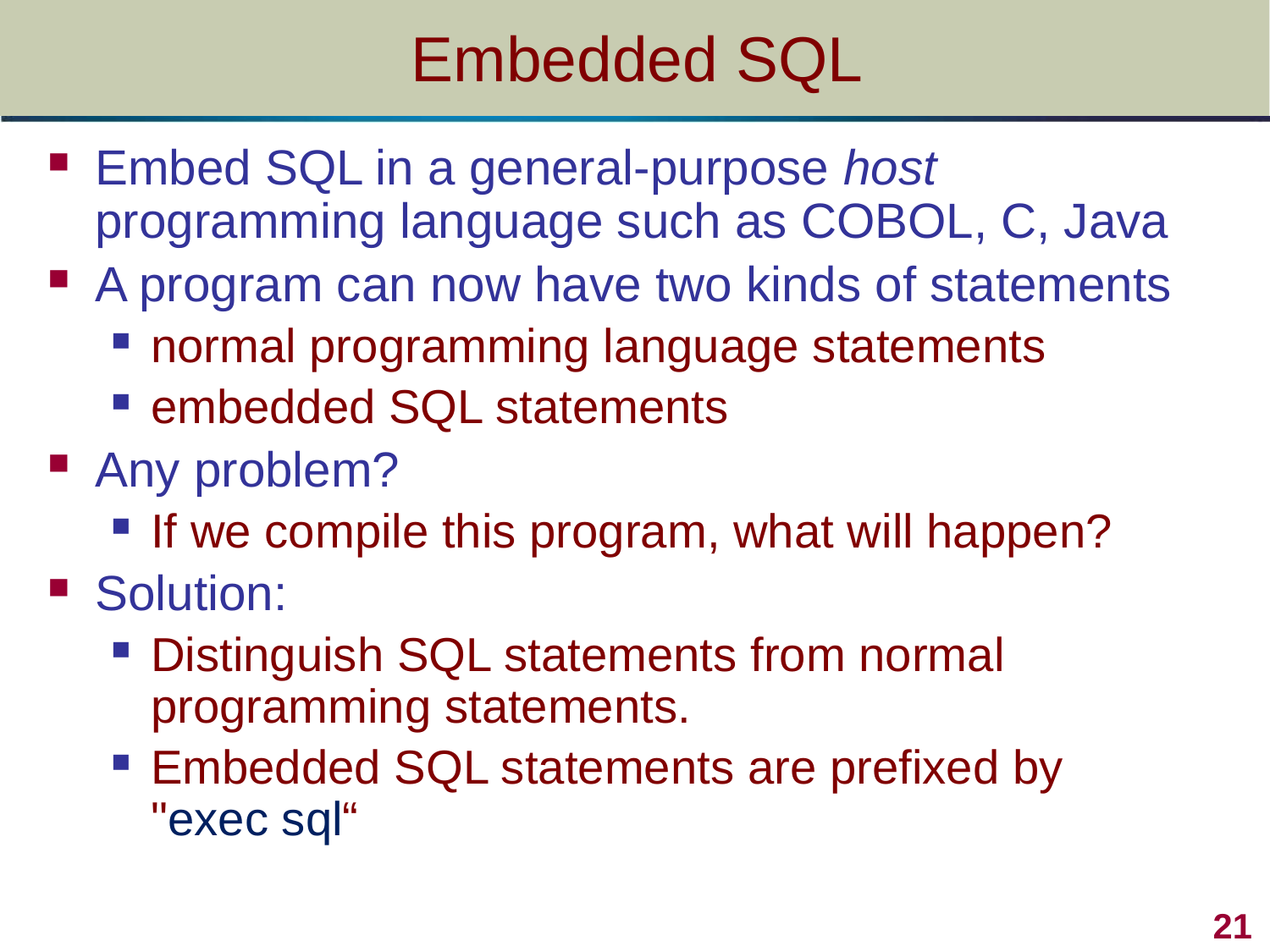

# Embedded SQL
Embed SQL in a general-purpose host programming language such as COBOL, C, Java
A program can now have two kinds of statements
normal programming language statements
embedded SQL statements
Any problem?
If we compile this program, what will happen?
Solution:
Distinguish SQL statements from normal programming statements.
Embedded SQL statements are prefixed by "exec sql“

 21